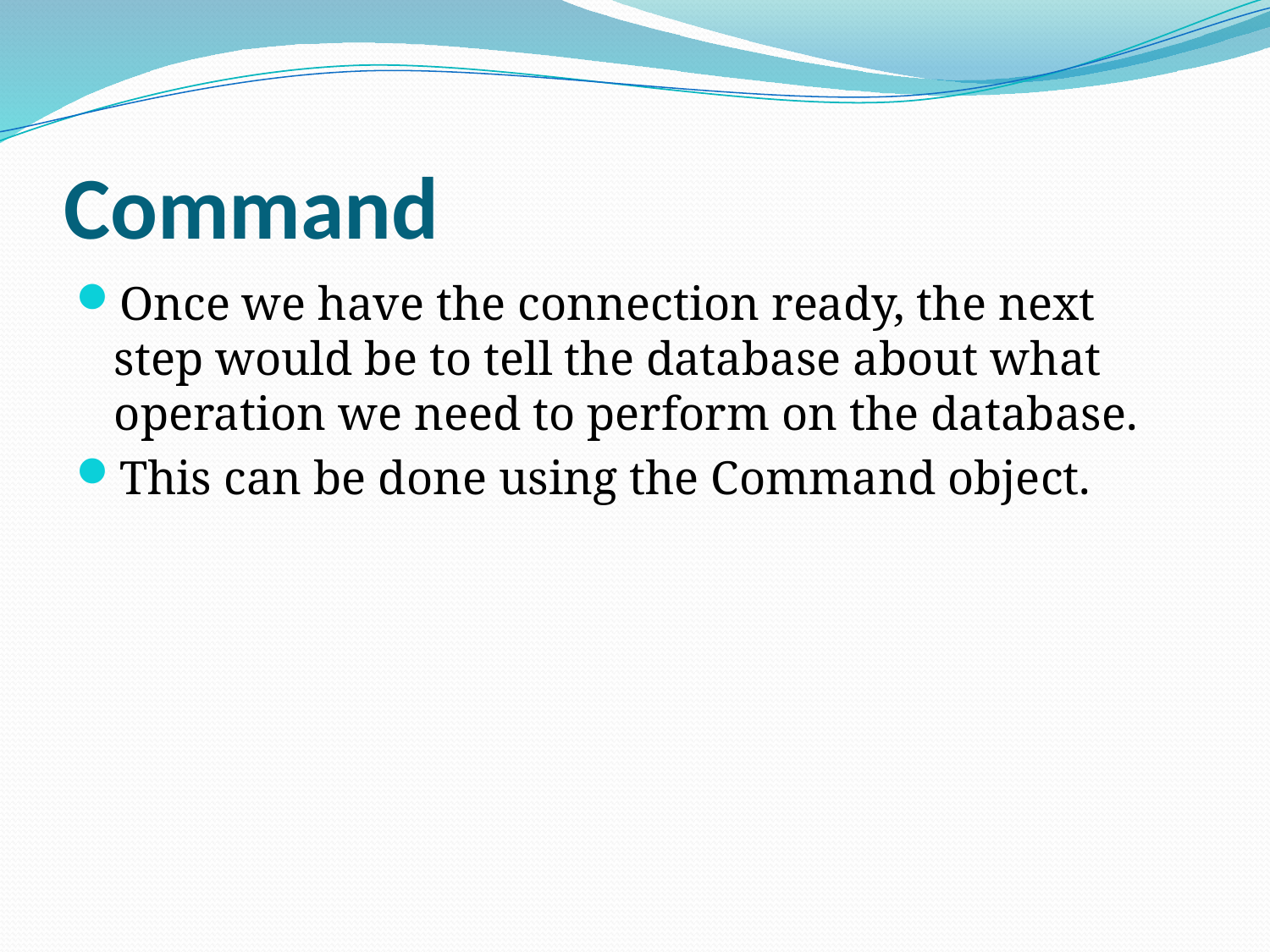

# Command
Once we have the connection ready, the next step would be to tell the database about what operation we need to perform on the database.
This can be done using the Command object.